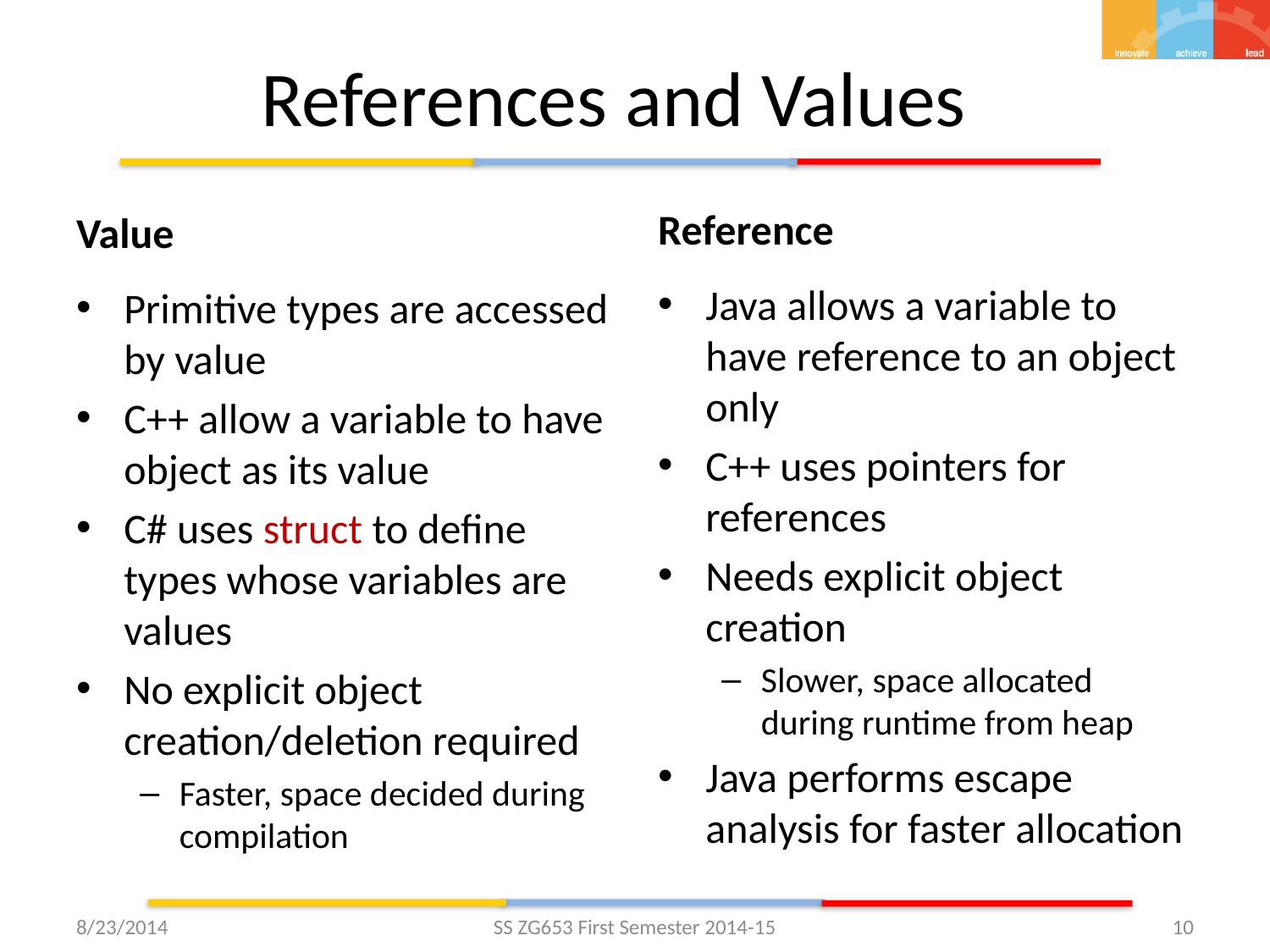

# References and Values
Reference
Value
Java allows a variable to have reference to an object only
C++ uses pointers for references
Needs explicit object creation
Slower, space allocated during runtime from heap
Java performs escape analysis for faster allocation
Primitive types are accessed by value
C++ allow a variable to have object as its value
C# uses struct to define types whose variables are values
No explicit object creation/deletion required
Faster, space decided during compilation

8/23/2014
SS ZG653 First Semester 2014-15
10